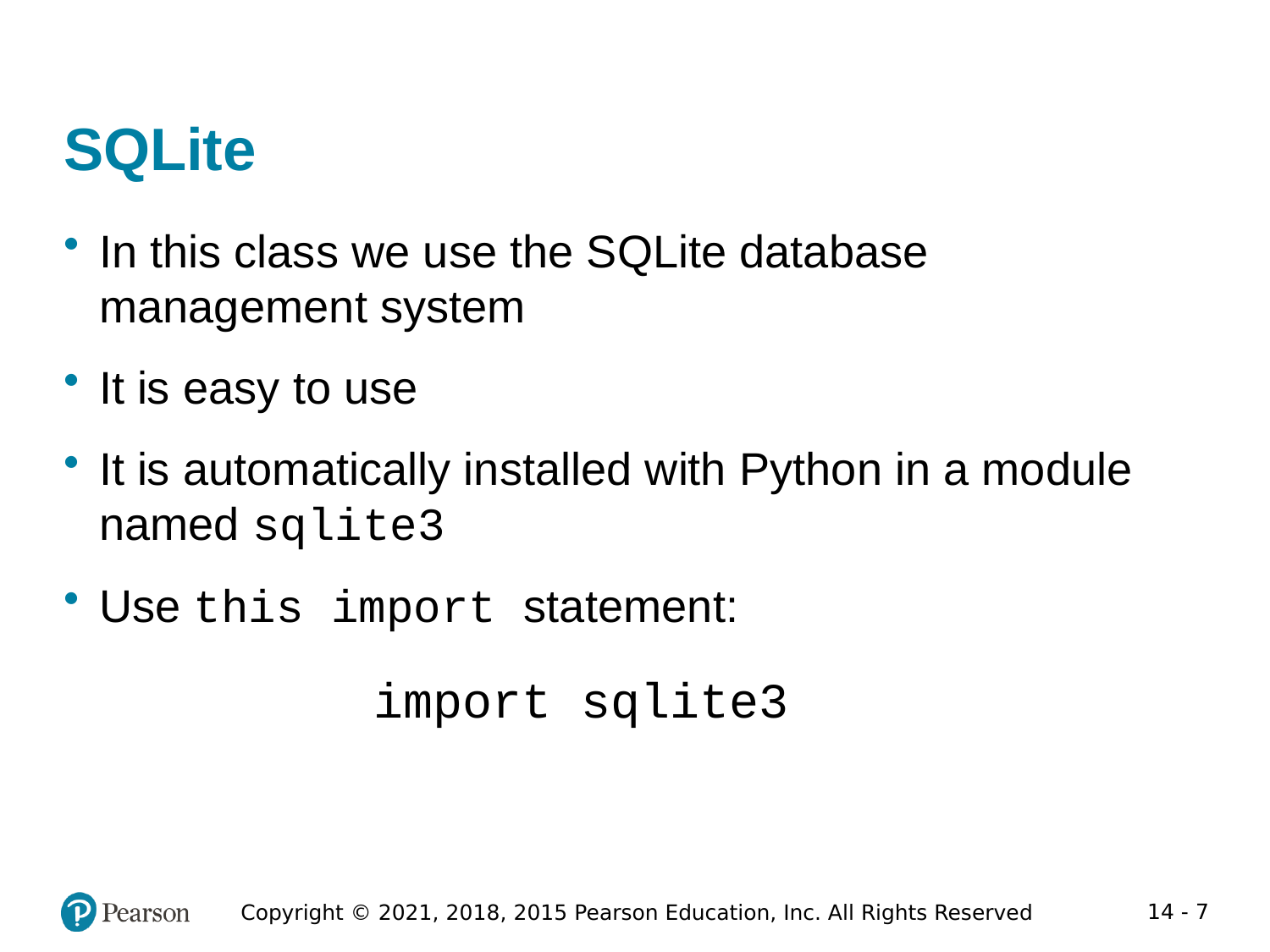

# SQLite
In this class we use the SQLite database management system
It is easy to use
It is automatically installed with Python in a module named sqlite3
Use this import statement:
import sqlite3